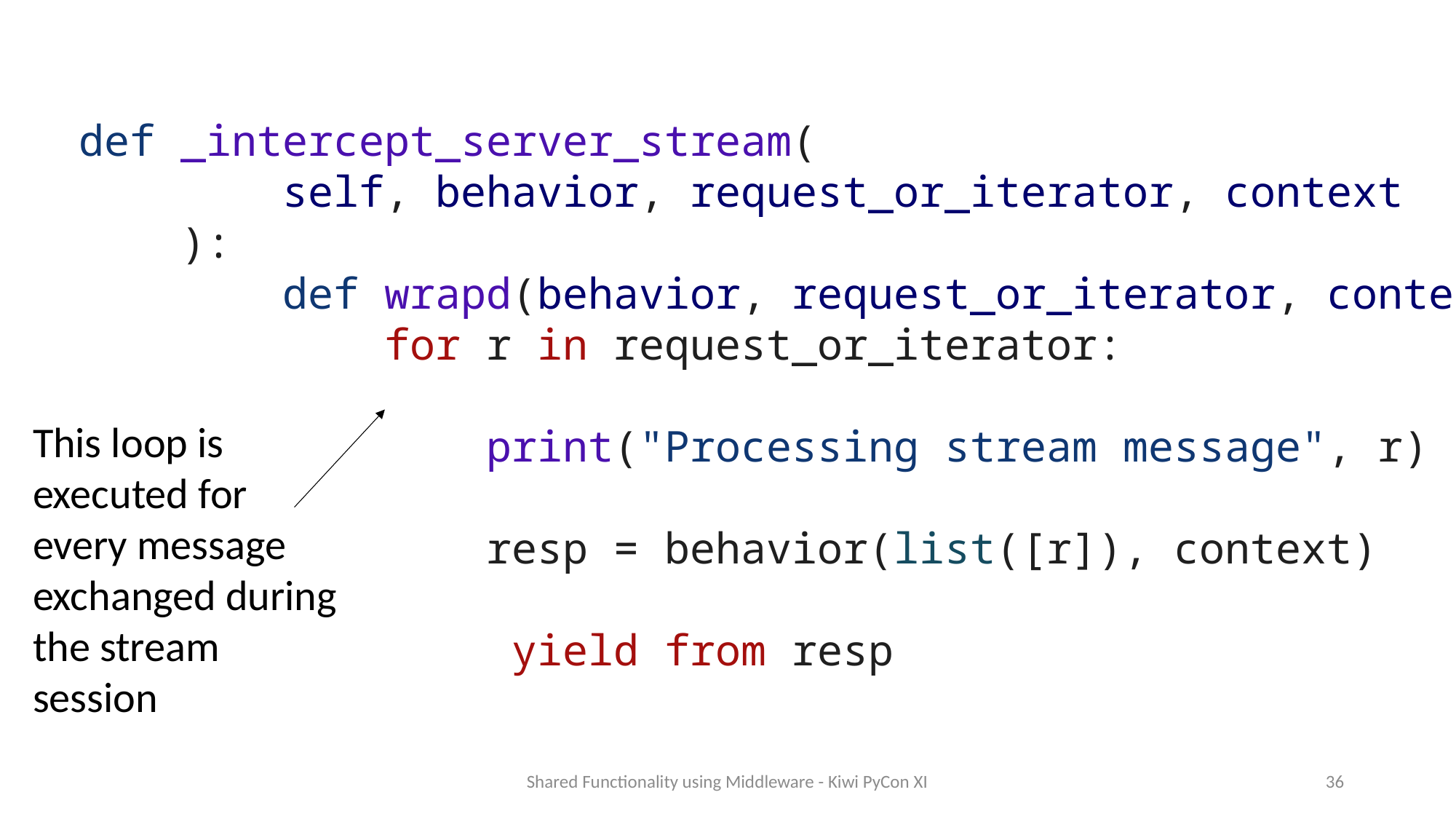

def _intercept_server_stream(
        self, behavior, request_or_iterator, context
    ):
        def wrapd(behavior, request_or_iterator, context):
            for r in request_or_iterator:

                print("Processing stream message", r)

                resp = behavior(list([r]), context)

                 yield from resp

This loop is executed for every message exchanged during the stream session
Shared Functionality using Middleware - Kiwi PyCon XI
36